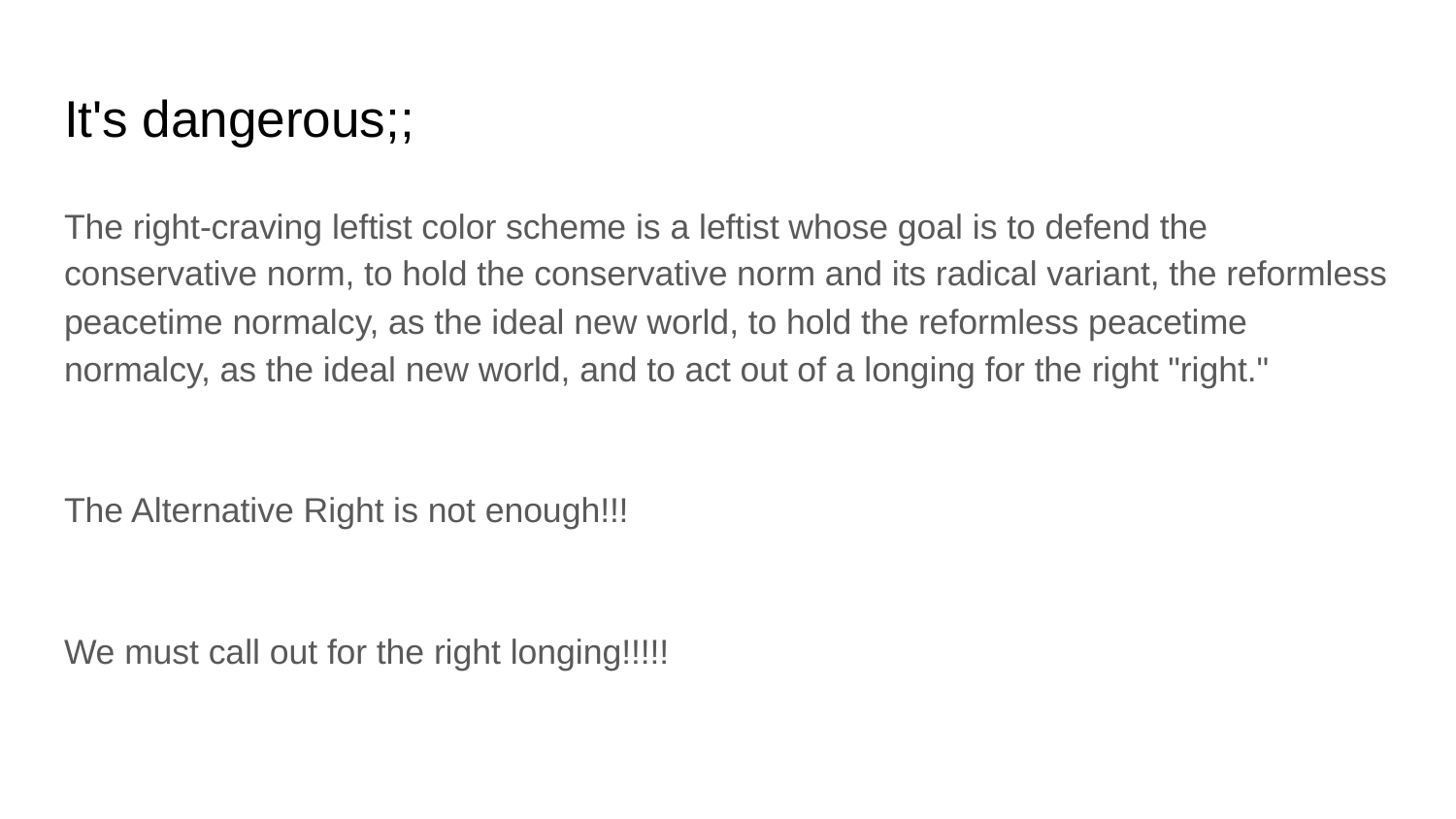

# It's dangerous;;
The right-craving leftist color scheme is a leftist whose goal is to defend the conservative norm, to hold the conservative norm and its radical variant, the reformless peacetime normalcy, as the ideal new world, to hold the reformless peacetime normalcy, as the ideal new world, and to act out of a longing for the right "right."

The Alternative Right is not enough!!!

We must call out for the right longing!!!!!